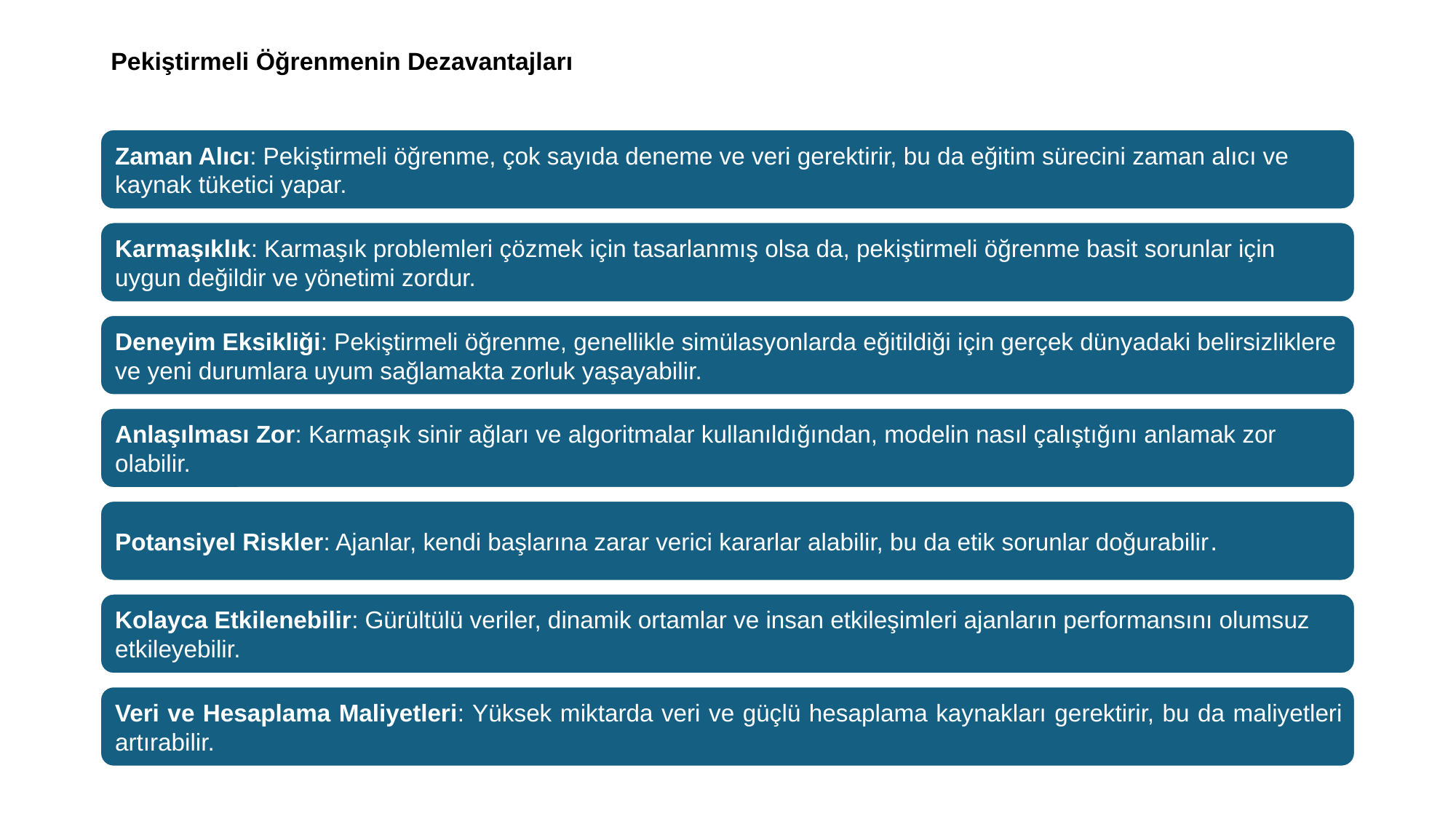

# Pekiştirmeli Öğrenmenin Dezavantajları
Zaman Alıcı: Pekiştirmeli öğrenme, çok sayıda deneme ve veri gerektirir, bu da eğitim sürecini zaman alıcı ve kaynak tüketici yapar.
Karmaşıklık: Karmaşık problemleri çözmek için tasarlanmış olsa da, pekiştirmeli öğrenme basit sorunlar için uygun değildir ve yönetimi zordur.
Deneyim Eksikliği: Pekiştirmeli öğrenme, genellikle simülasyonlarda eğitildiği için gerçek dünyadaki belirsizliklere ve yeni durumlara uyum sağlamakta zorluk yaşayabilir.
Anlaşılması Zor: Karmaşık sinir ağları ve algoritmalar kullanıldığından, modelin nasıl çalıştığını anlamak zor olabilir.
Potansiyel Riskler: Ajanlar, kendi başlarına zarar verici kararlar alabilir, bu da etik sorunlar doğurabilir.
Kolayca Etkilenebilir: Gürültülü veriler, dinamik ortamlar ve insan etkileşimleri ajanların performansını olumsuz etkileyebilir.
Veri ve Hesaplama Maliyetleri: Yüksek miktarda veri ve güçlü hesaplama kaynakları gerektirir, bu da maliyetleri artırabilir.